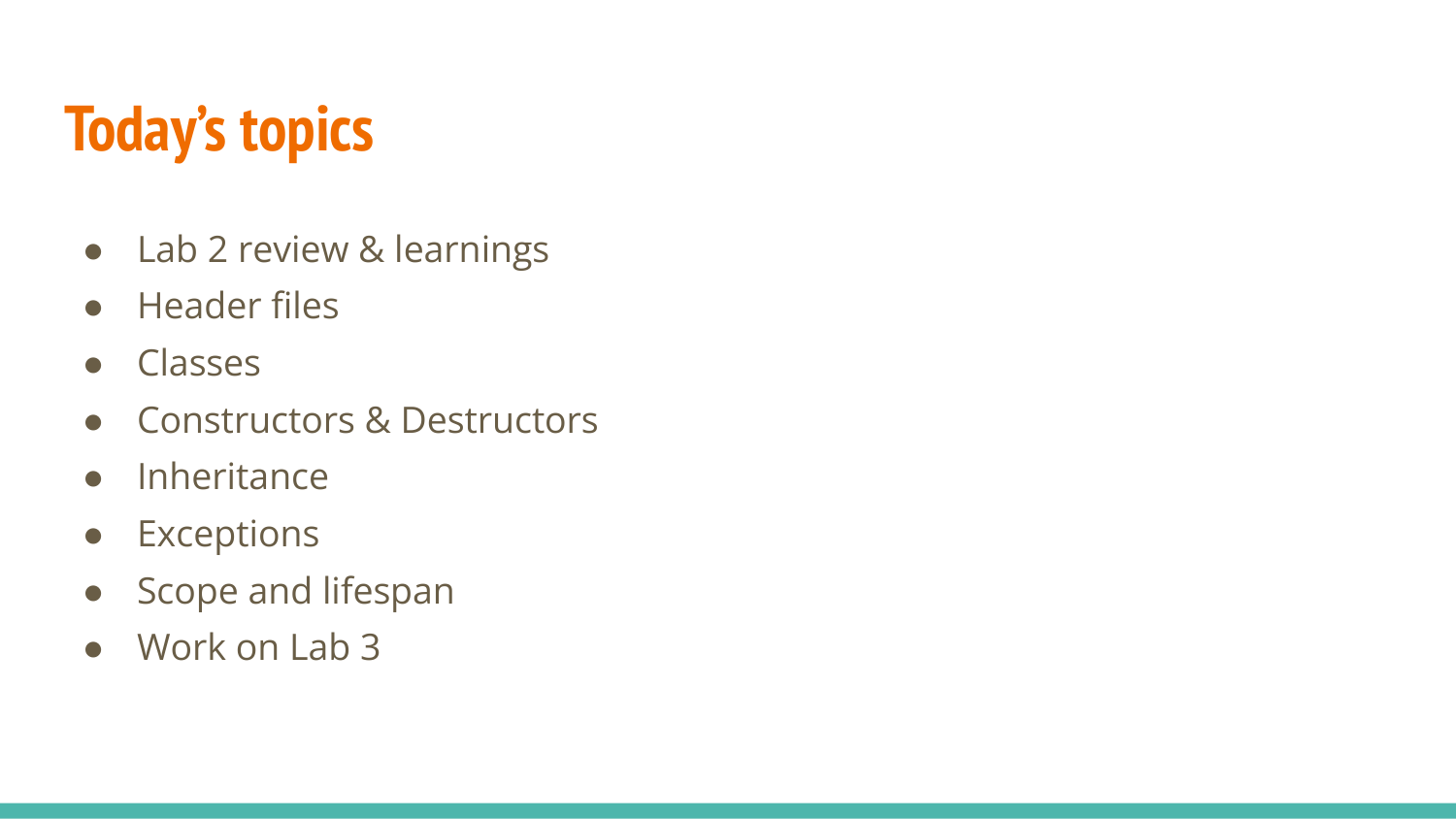

# Today’s topics
Lab 2 review & learnings
Header files
Classes
Constructors & Destructors
Inheritance
Exceptions
Scope and lifespan
Work on Lab 3